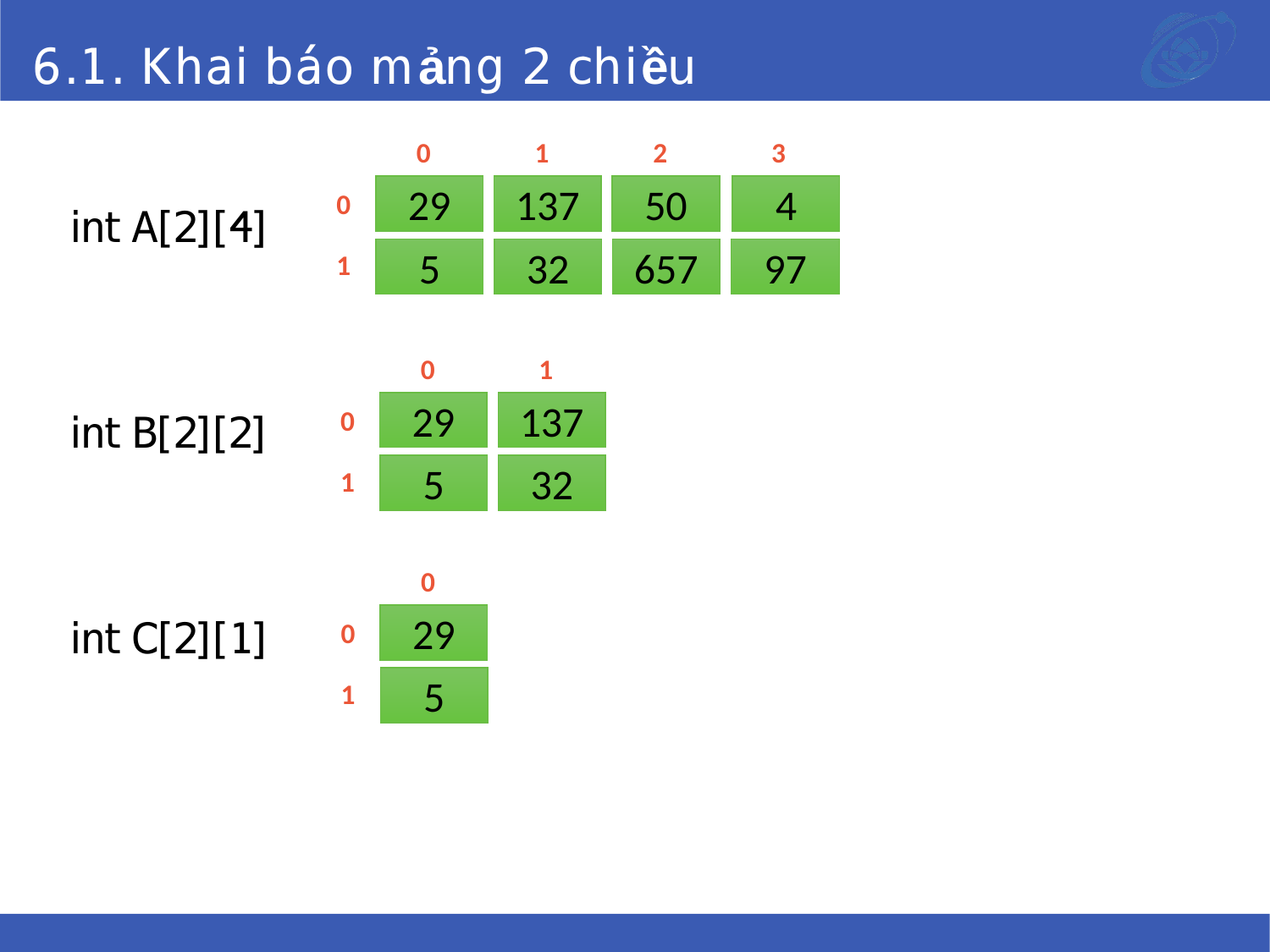

# 6.1. Khai báo mảng 2 chiều
0

1

2

3

29

137

50

4

5

32

657

97

0

1

int A[2][4]

int B[2][2]

int C[2][1]
0

1

29

137

5

32

0

1

0

29

5

0

1

5